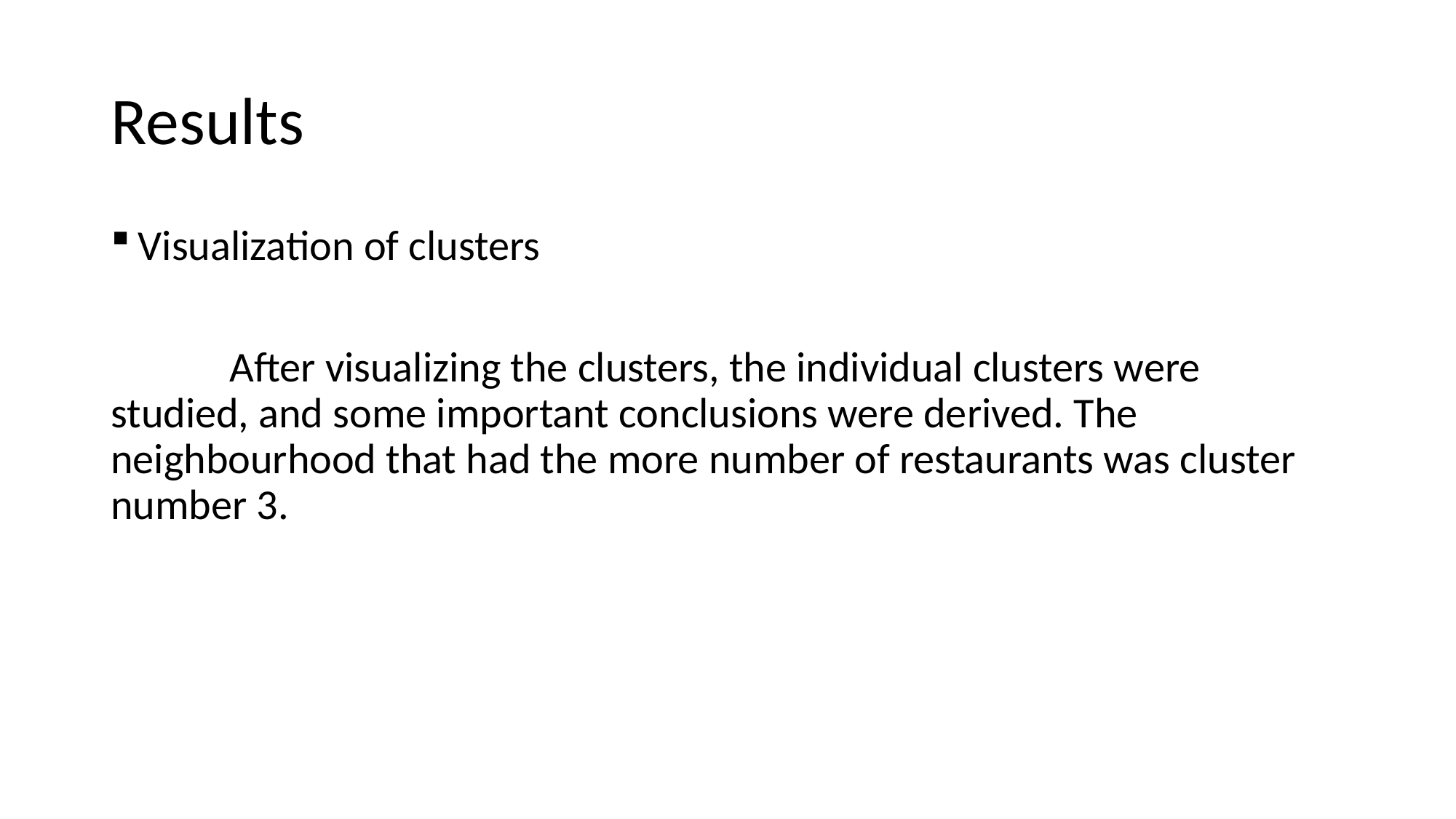

# Results
Visualization of clusters

	 After visualizing the clusters, the individual clusters were studied, and some important conclusions were derived. The neighbourhood that had the more number of restaurants was cluster number 3.